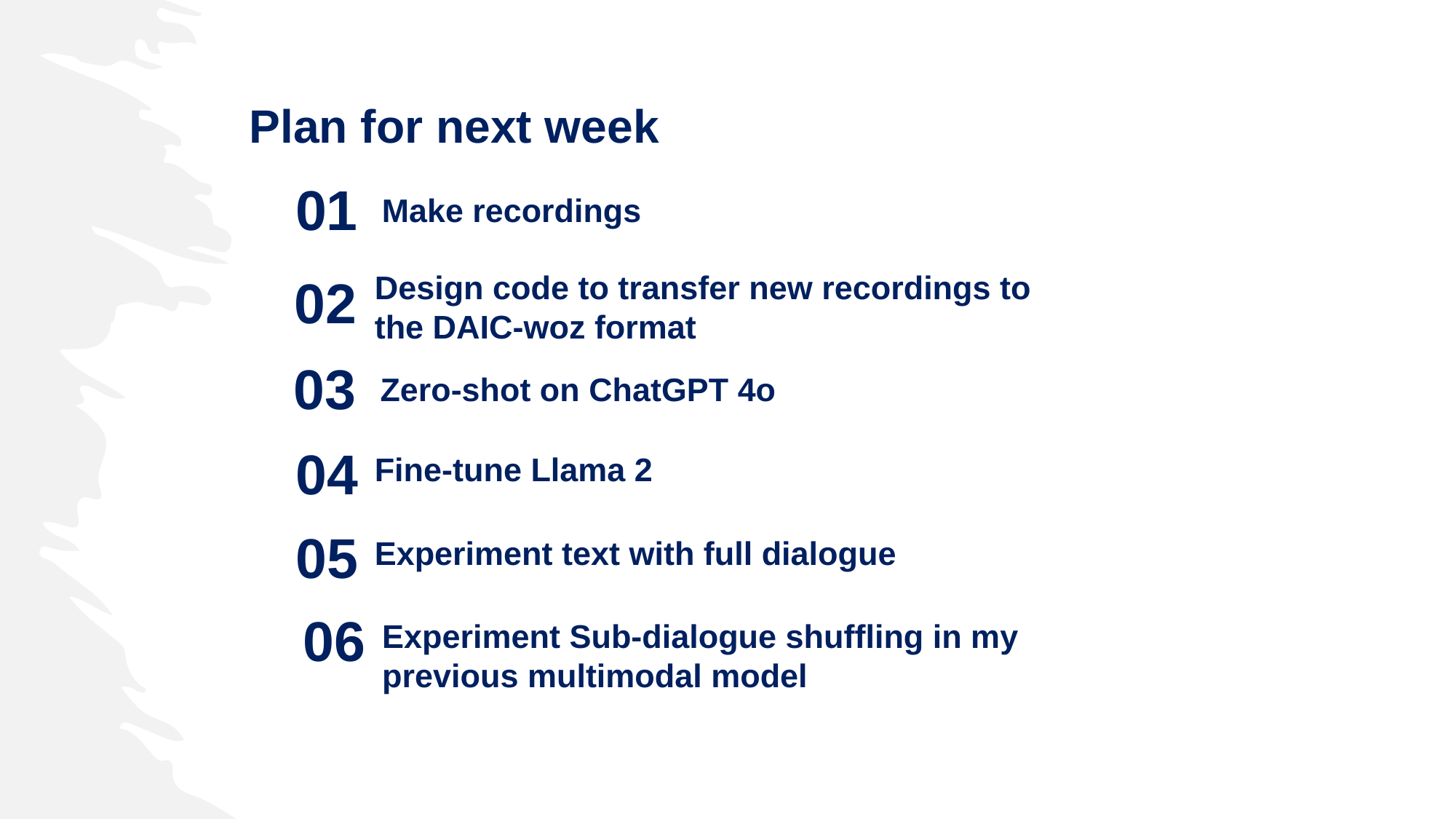

Plan for next week
01
Make recordings

Design code to transfer new recordings to the DAIC-woz format
02
03
Zero-shot on ChatGPT 4o

04
Fine-tune Llama 2
05
Experiment text with full dialogue

06
Experiment Sub-dialogue shuffling in my previous multimodal model